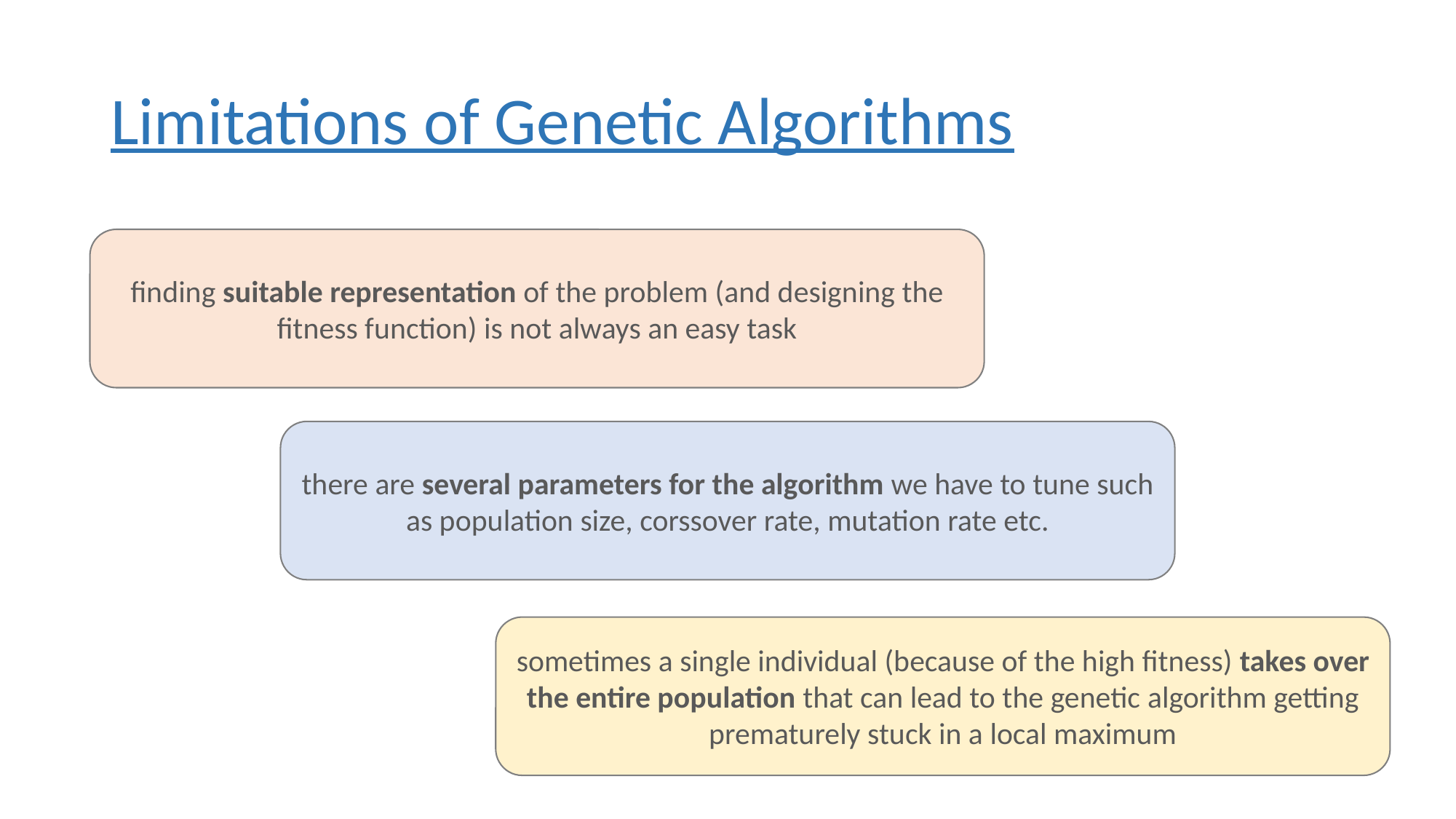

# Limitations of Genetic Algorithms
finding suitable representation of the problem (and designing the fitness function) is not always an easy task
there are several parameters for the algorithm we have to tune such as population size, corssover rate, mutation rate etc.
sometimes a single individual (because of the high fitness) takes over the entire population that can lead to the genetic algorithm getting prematurely stuck in a local maximum